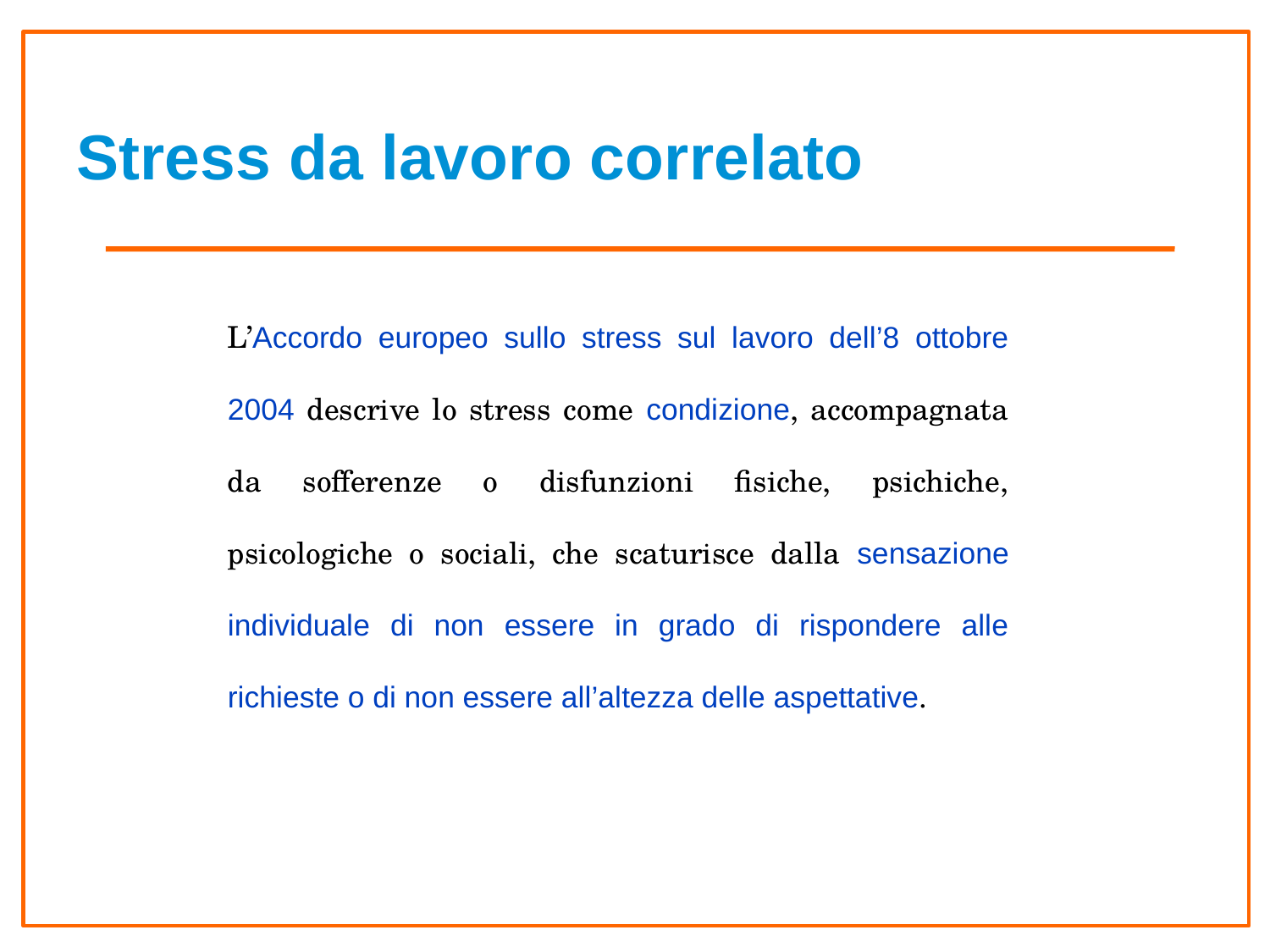

# Stress da lavoro correlato
L’Accordo europeo sullo stress sul lavoro dell’8 ottobre 2004 descrive lo stress come condizione, accompagnata da sofferenze o disfunzioni fisiche, psichiche, psicologiche o sociali, che scaturisce dalla sensazione individuale di non essere in grado di rispondere alle richieste o di non essere all’altezza delle aspettative.